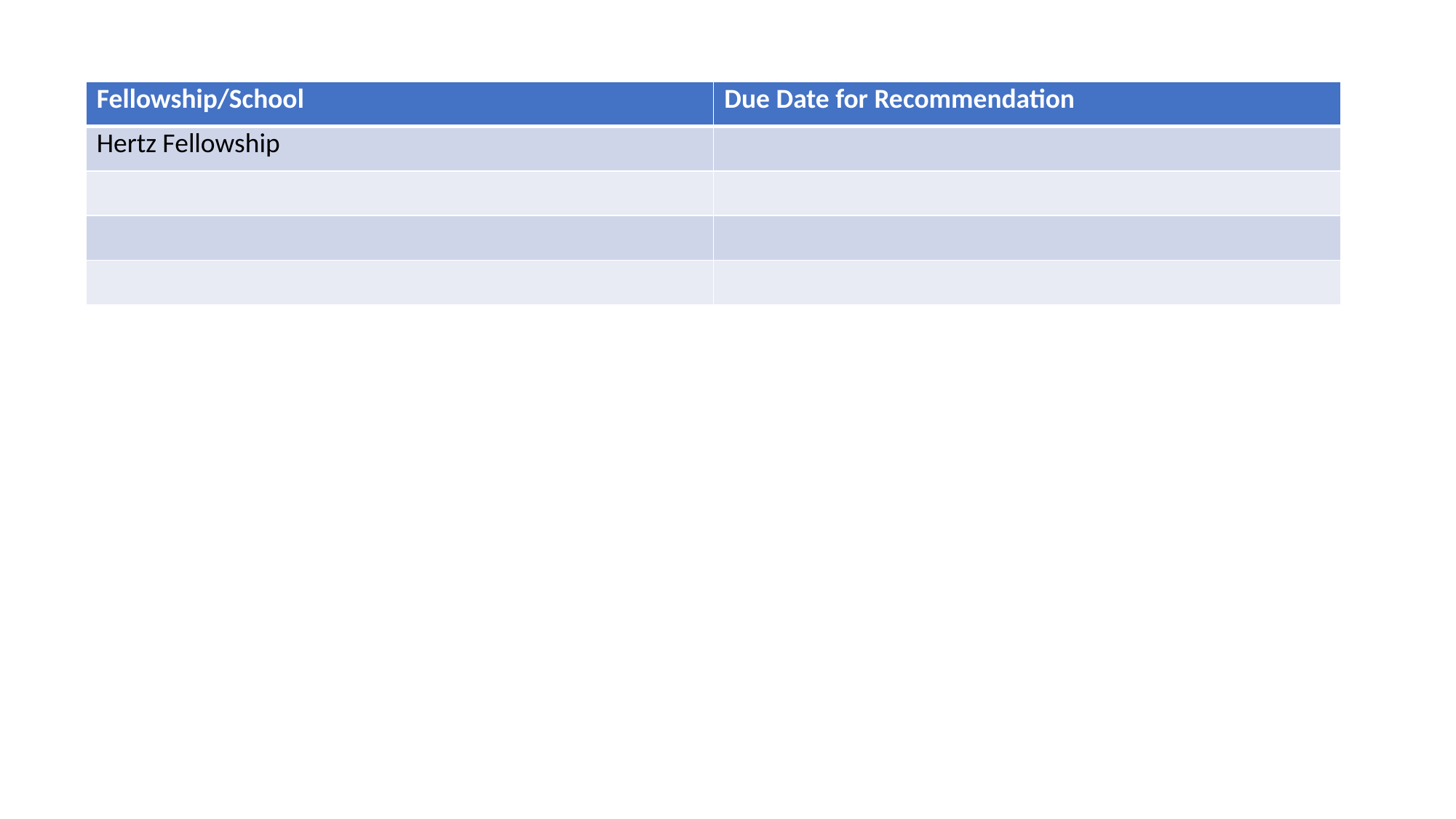

| Fellowship/School | Due Date for Recommendation |
| --- | --- |
| Hertz Fellowship |  |
|  |  |
|  |  |
|  |  |